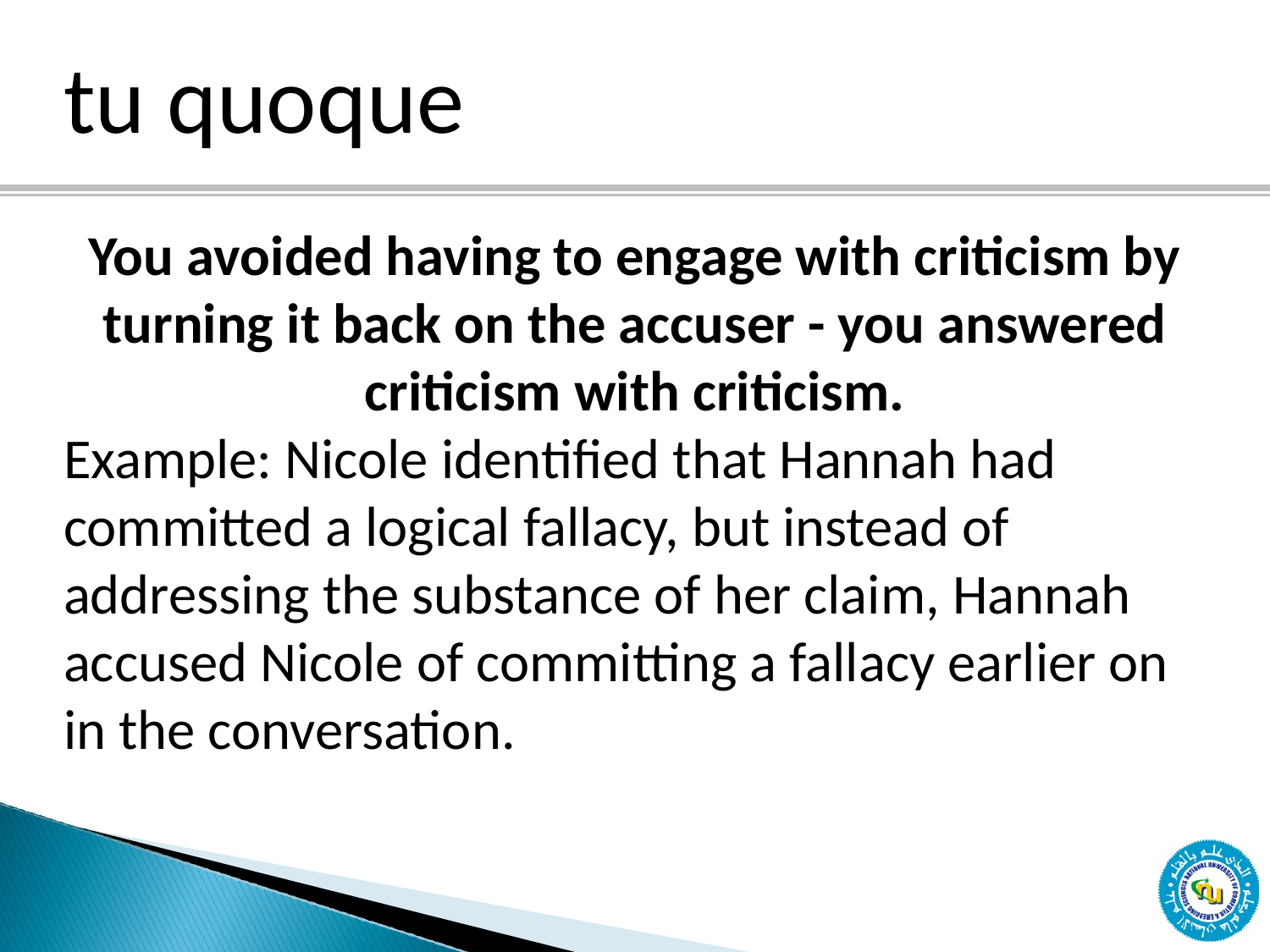

# tu quoque
You avoided having to engage with criticism by turning it back on the accuser - you answered criticism with criticism.
Example: Nicole identified that Hannah had committed a logical fallacy, but instead of addressing the substance of her claim, Hannah accused Nicole of committing a fallacy earlier on in the conversation.